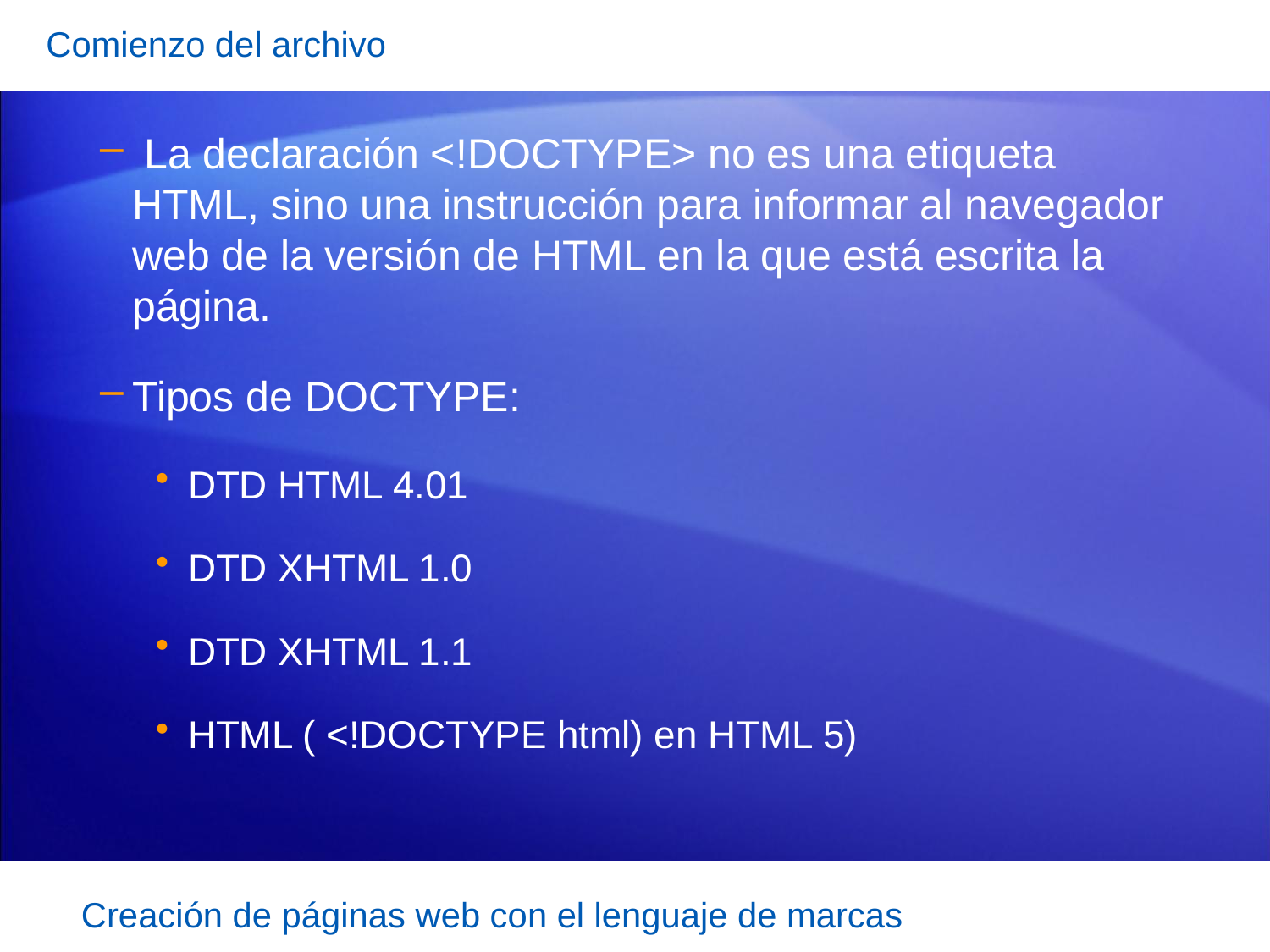

Comienzo del archivo

 La declaración <!DOCTYPE> no es una etiqueta HTML, sino una instrucción para informar al navegador web de la versión de HTML en la que está escrita la página.
Tipos de DOCTYPE:
DTD HTML 4.01
DTD XHTML 1.0
DTD XHTML 1.1
HTML ( <!DOCTYPE html) en HTML 5)
Creación de páginas web con el lenguaje de marcas